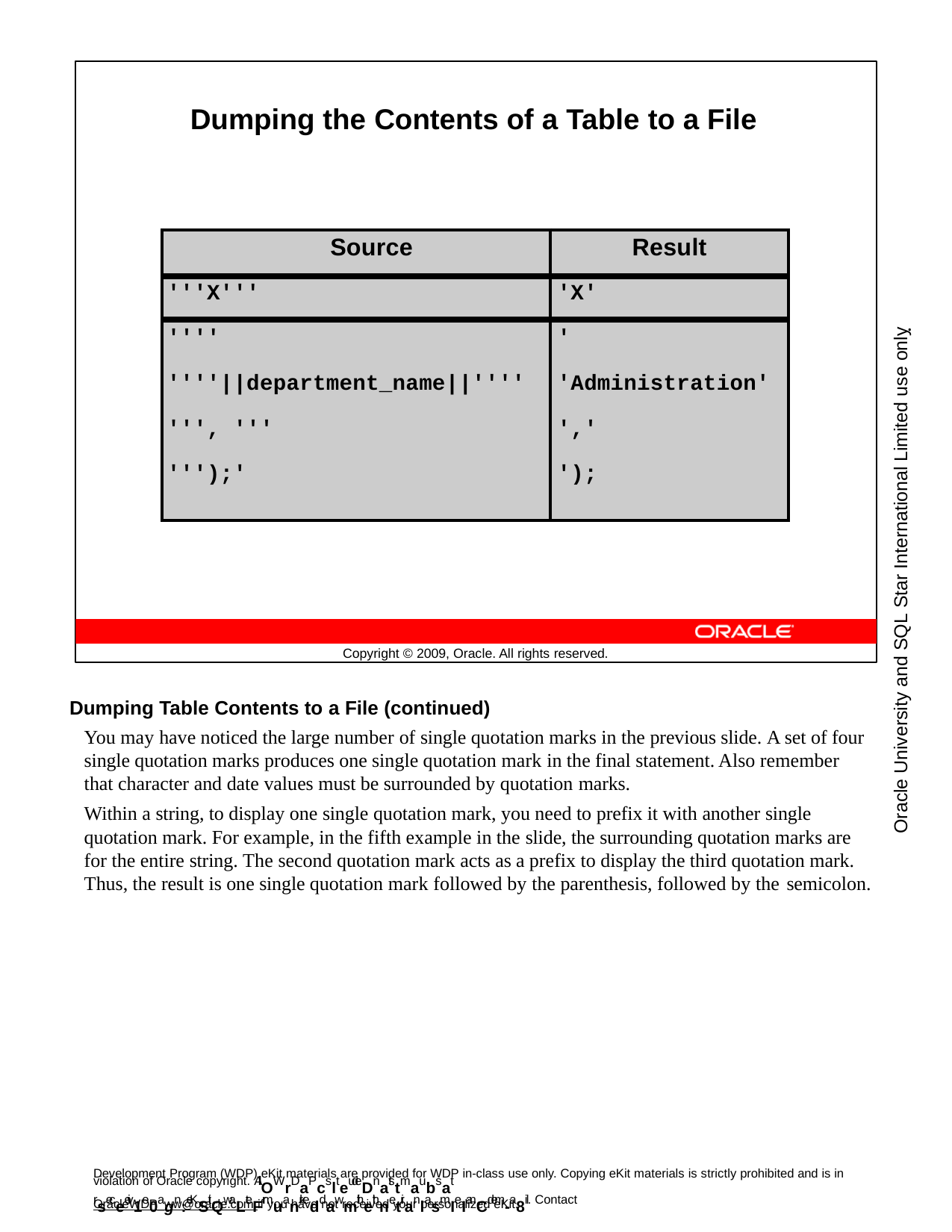

Dumping the Contents of a Table to a File
| Source | Result |
| --- | --- |
| '''X''' | 'X' |
| '''' | ' |
| ''''||department\_name||'''' | 'Administration' |
| ''', ''' | ',' |
| ''');' | '); |
Oracle University and SQL Star International Limited use onlyฺ
Copyright © 2009, Oracle. All rights reserved.

Dumping Table Contents to a File (continued)
You may have noticed the large number of single quotation marks in the previous slide. A set of four  single quotation marks produces one single quotation mark in the final statement. Also remember  that character and date values must be surrounded by quotation marks.
Within a string, to display one single quotation mark, you need to prefix it with another single  quotation mark. For example, in the fifth example in the slide, the surrounding quotation marks are  for the entire string. The second quotation mark acts as a prefix to display the third quotation mark.  Thus, the result is one single quotation mark followed by the parenthesis, followed by the semicolon.
Development Program (WDP) eKit materials are provided for WDP in-class use only. Copying eKit materials is strictly prohibited and is in
violation of Oracle copyright. AllOWrDaPcslteudeDnatstmaubsat rseceeiv1e0agn :eKSitQwaLteFrmuanrkeddawmithethnetiranlasmIeIanCd em- a8il. Contact
OracleWDP_ww@oracle.com if you have not received your personalized eKit.